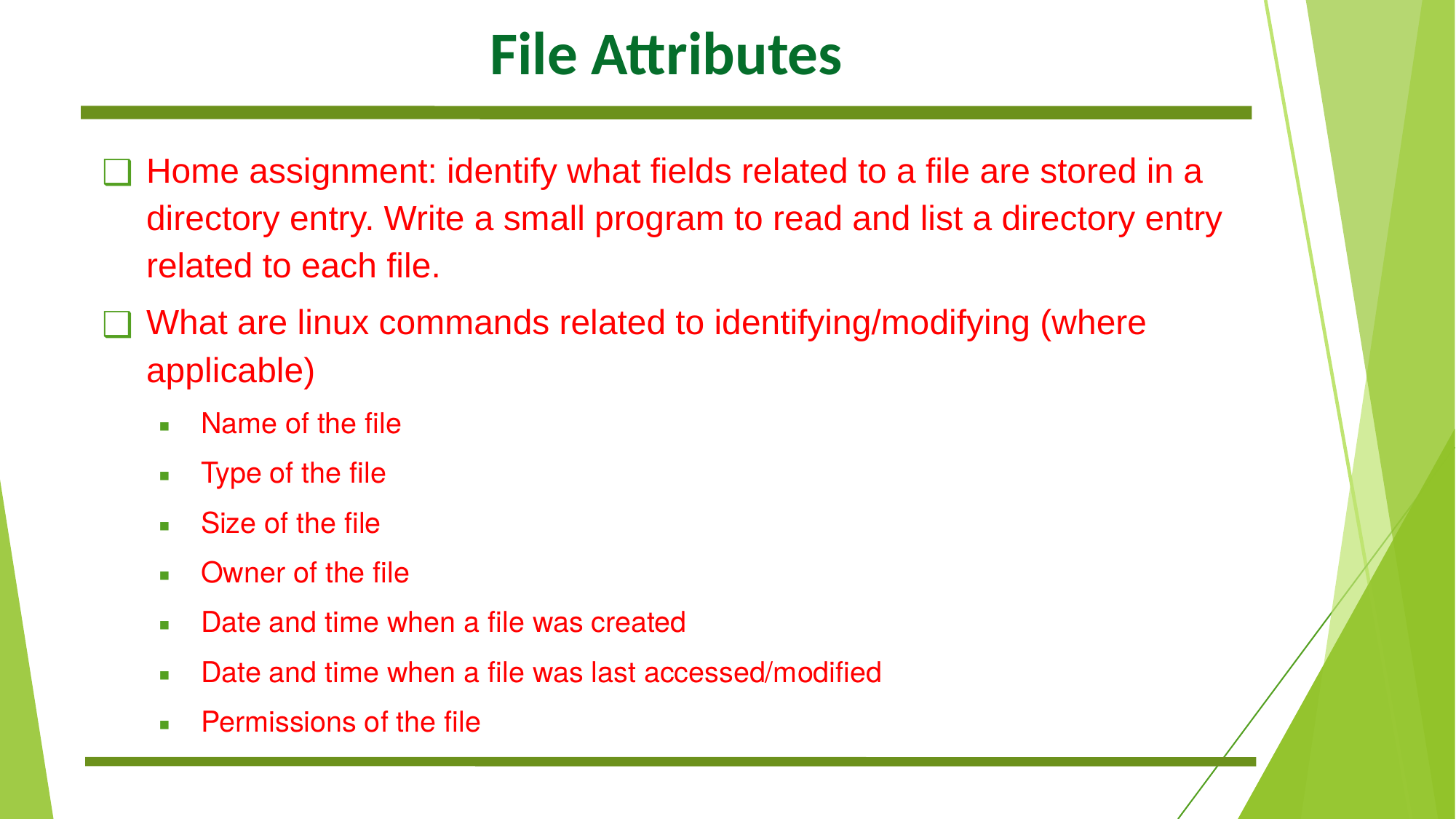

# File Attributes
Home assignment: identify what fields related to a file are stored in a directory entry. Write a small program to read and list a directory entry related to each file.
What are linux commands related to identifying/modifying (where applicable)
Name of the file
Type of the file
Size of the file
Owner of the file
Date and time when a file was created
Date and time when a file was last accessed/modified
Permissions of the file